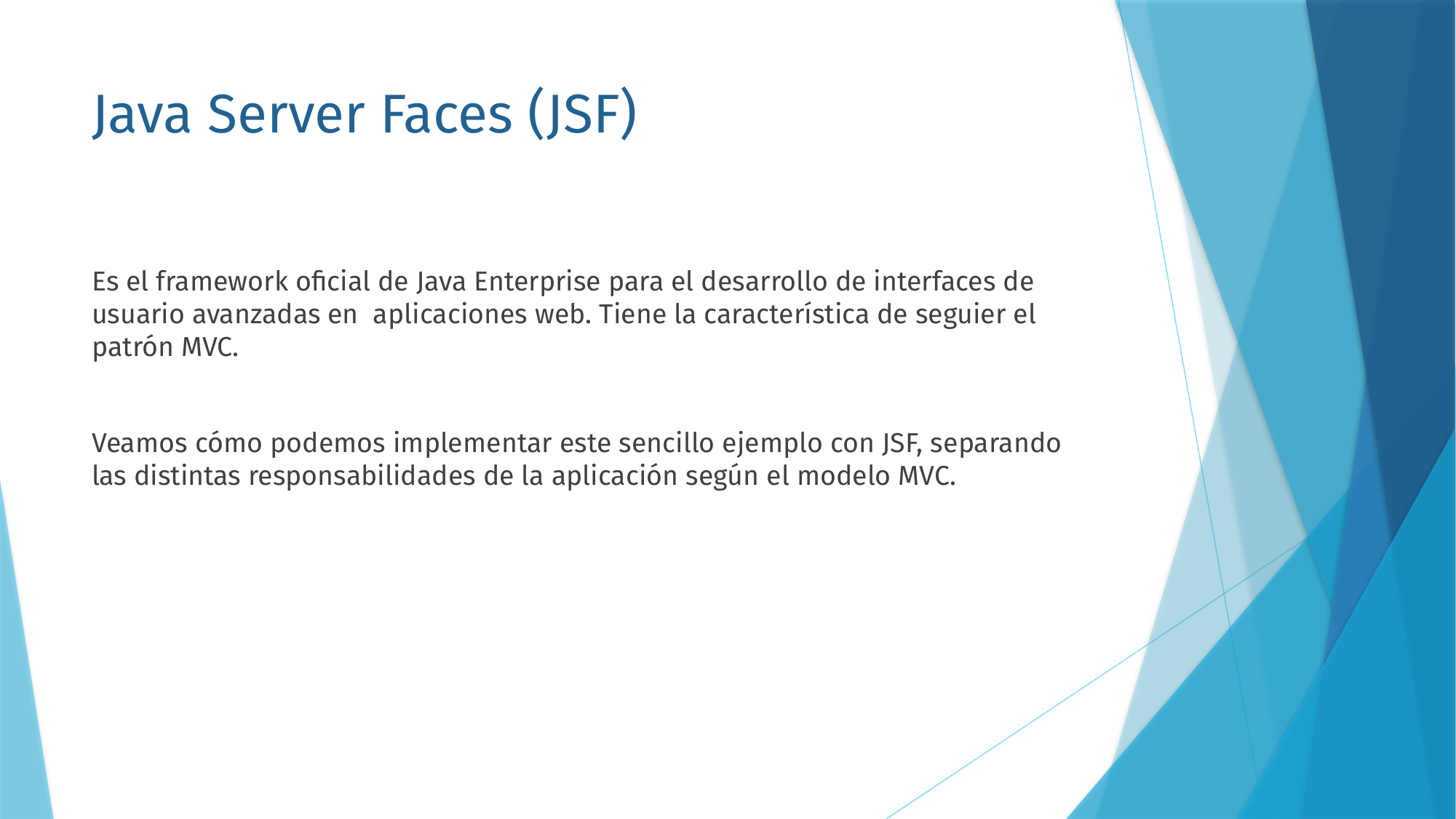

# Java Server Faces (JSF)
Es el framework oficial de Java Enterprise para el desarrollo de interfaces de usuario avanzadas en  aplicaciones web. Tiene la característica de seguier el patrón MVC.

Veamos cómo podemos implementar este sencillo ejemplo con JSF, separando las distintas responsabilidades de la aplicación según el modelo MVC.